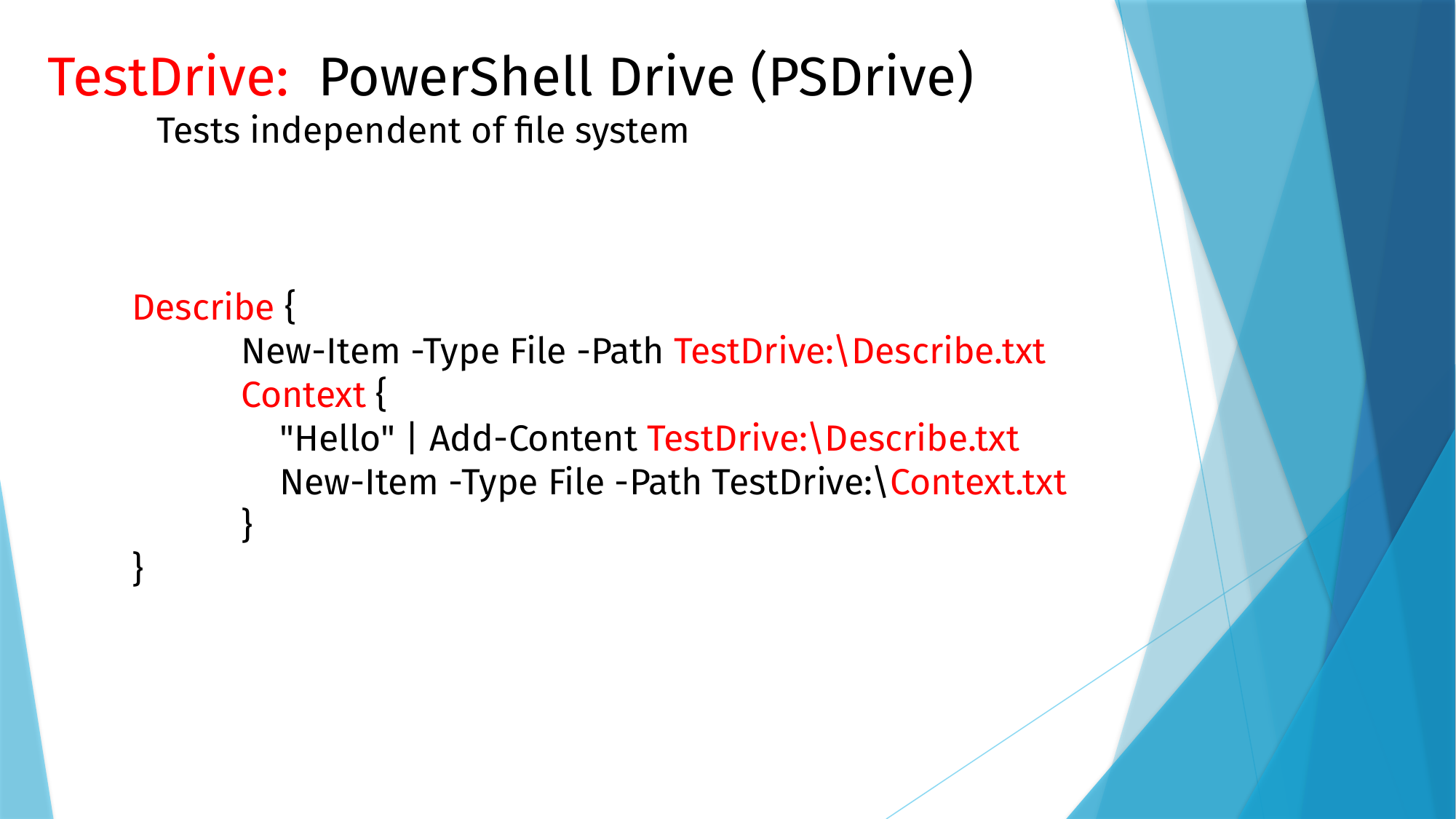

# TestDrive:  PowerShell Drive (PSDrive) Tests independent of file system
Describe {
	New-Item -Type File -Path TestDrive:\Describe.txt
	Context {
	    "Hello" | Add-Content TestDrive:\Describe.txt
	    New-Item -Type File -Path TestDrive:\Context.txt
	}
}